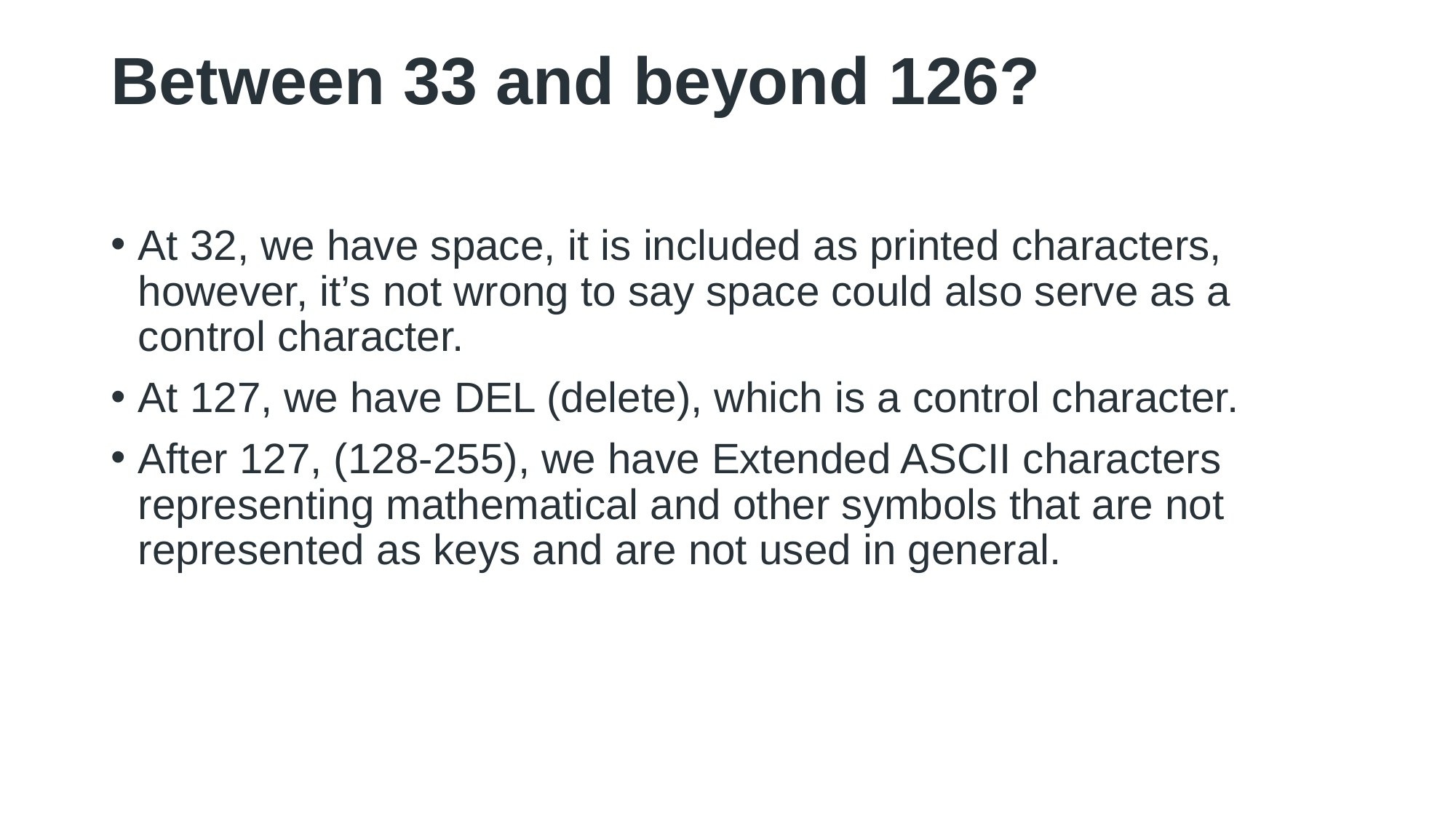

# Between 33 and beyond 126?
At 32, we have space, it is included as printed characters, however, it’s not wrong to say space could also serve as a control character.
At 127, we have DEL (delete), which is a control character.
After 127, (128-255), we have Extended ASCII characters representing mathematical and other symbols that are not represented as keys and are not used in general.